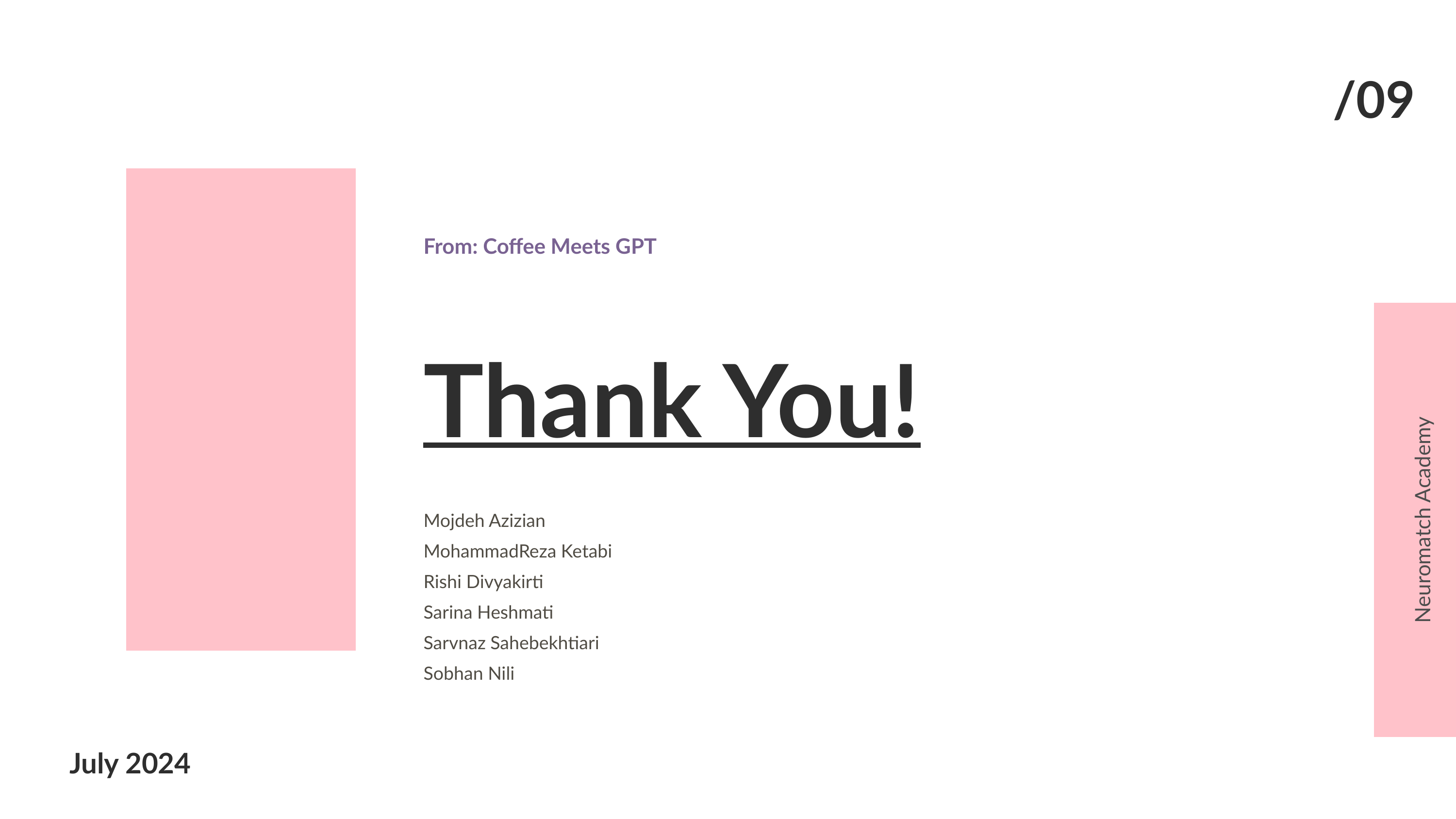

/09

From: Coffee Meets GPT
Thank You!

Mojdeh Azizian
MohammadReza Ketabi
Rishi Divyakirti
Sarina Heshmati
Sarvnaz Sahebekhtiari
Sobhan Nili
Neuromatch Academy
July 2024